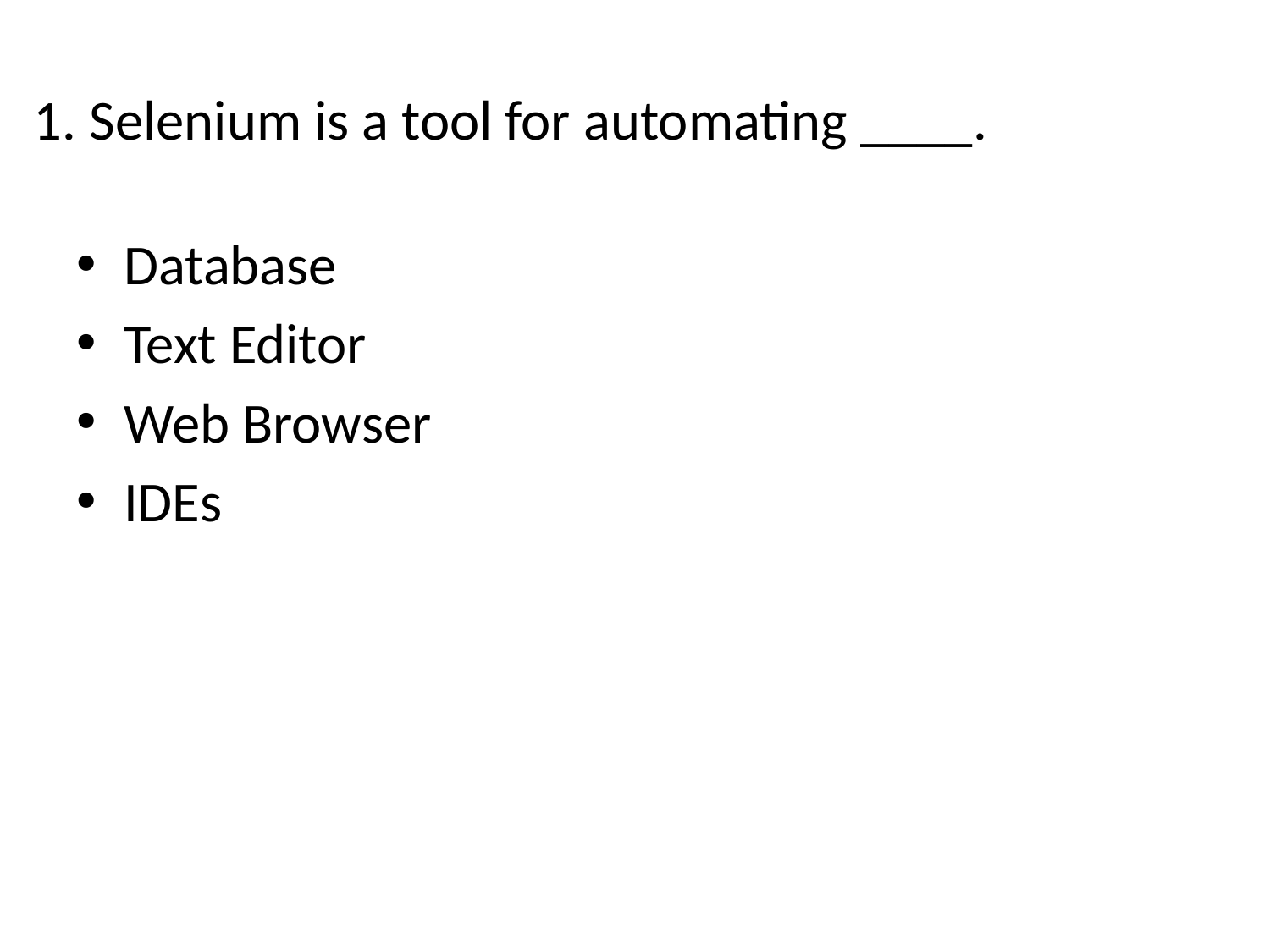

# 1. Selenium is a tool for automating ____.
Database
Text Editor
Web Browser
IDEs